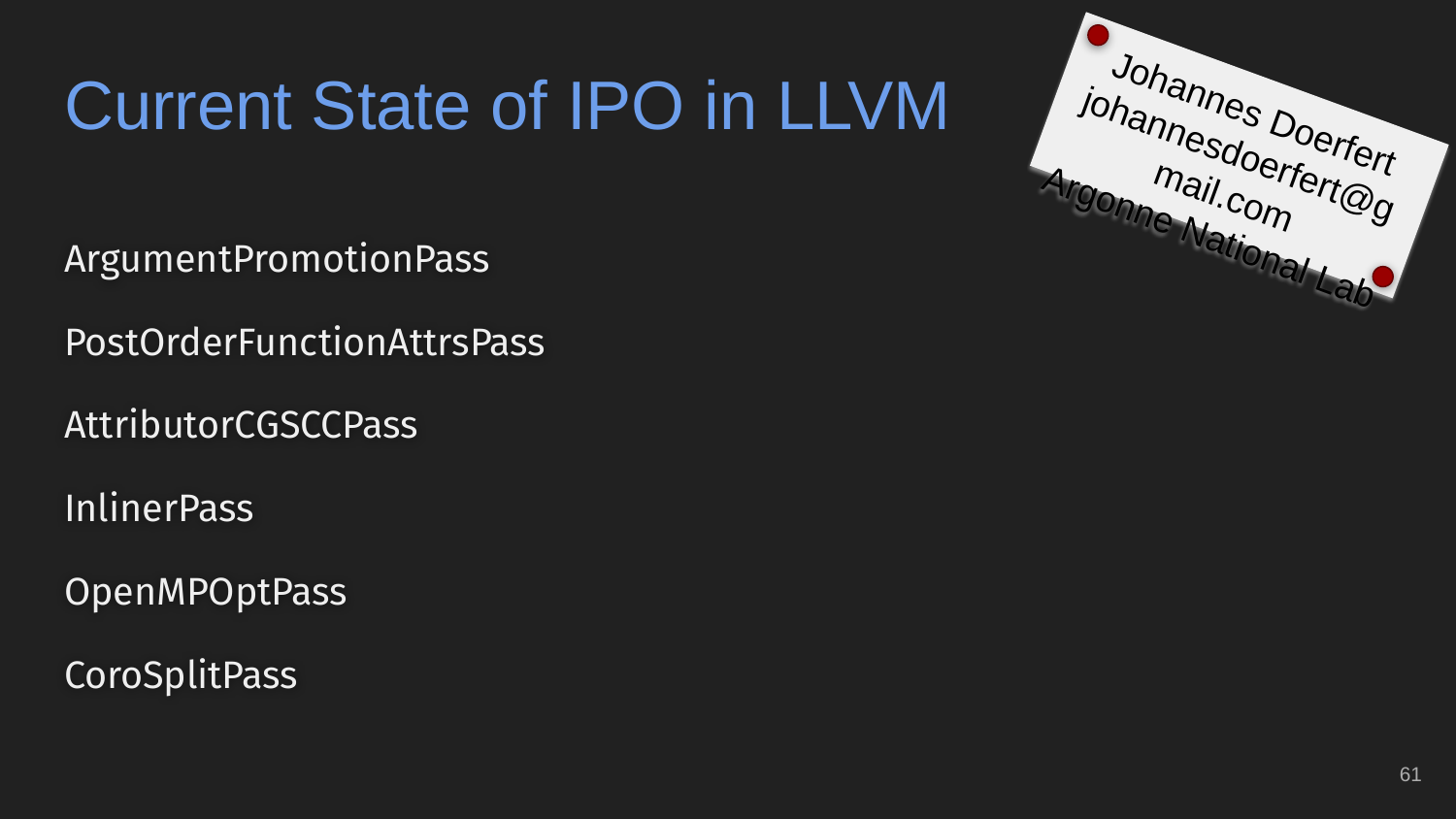

# Current State of IPO in LLVM

Johannes Doerfert
johannesdoerfert@gmail.com
Argonne National Lab
ArgumentPromotionPass
PostOrderFunctionAttrsPass
AttributorCGSCCPass
InlinerPass
OpenMPOptPass
CoroSplitPass

61